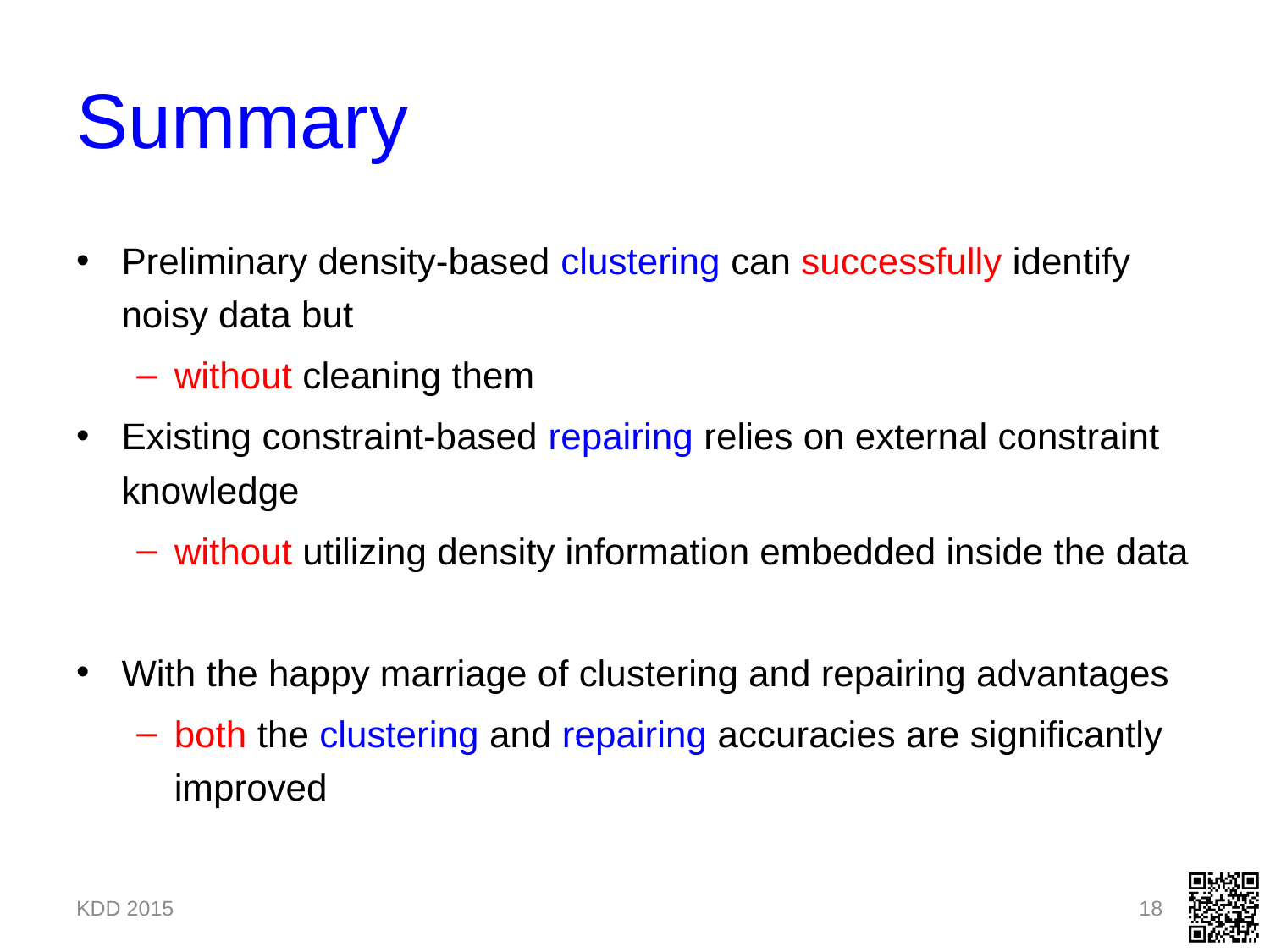

# Summary
Preliminary density-based clustering can successfully identify noisy data but
without cleaning them
Existing constraint-based repairing relies on external constraint knowledge
without utilizing density information embedded inside the data

With the happy marriage of clustering and repairing advantages
both the clustering and repairing accuracies are significantly improved
18
KDD 2015